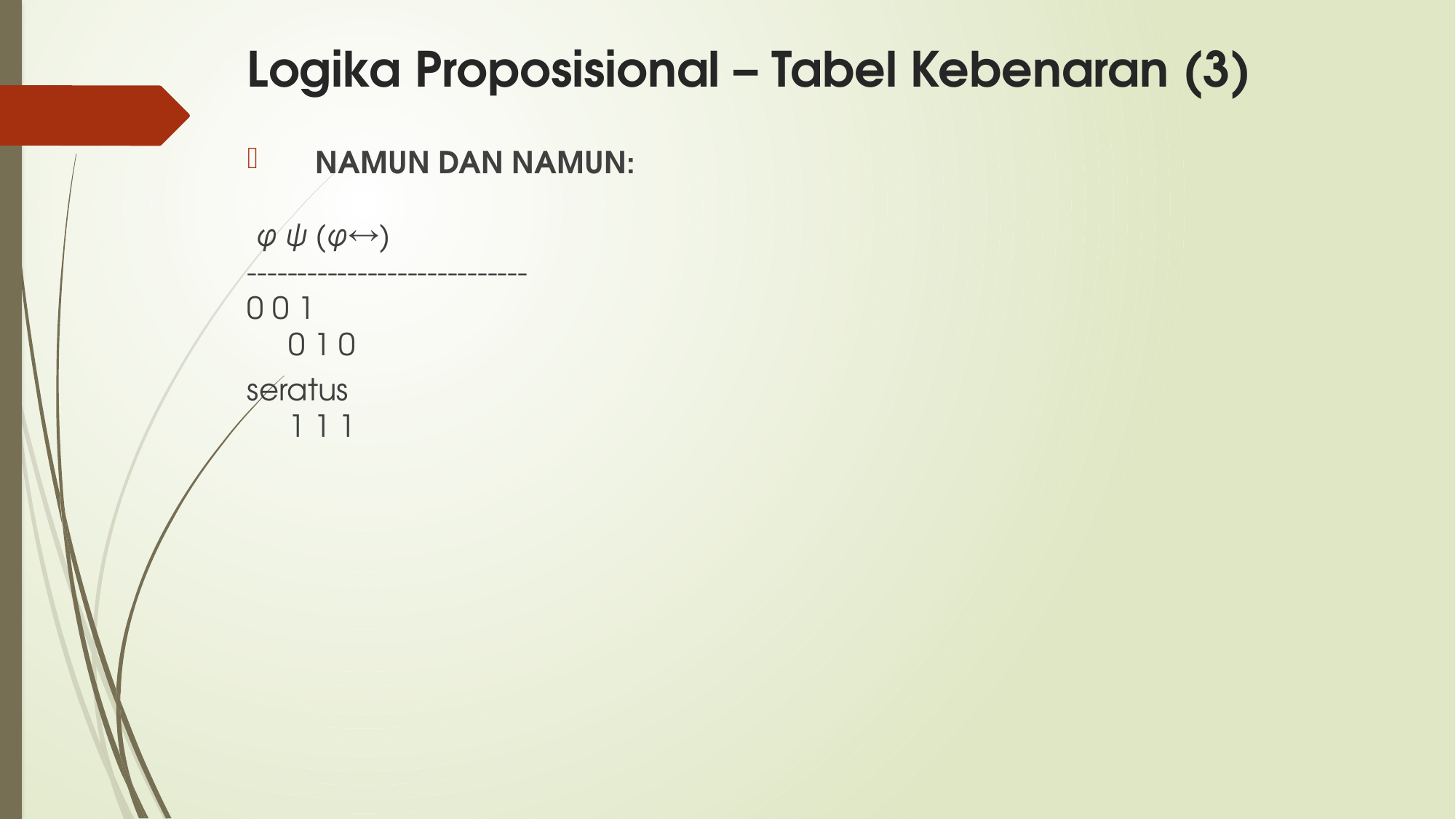

# Logika Proposisional – Tabel Kebenaran (3)

NAMUN DAN NAMUN:

 φ ψ (φ↔)
----------------------------
0 0 1
0 1 0
seratus
1 1 1